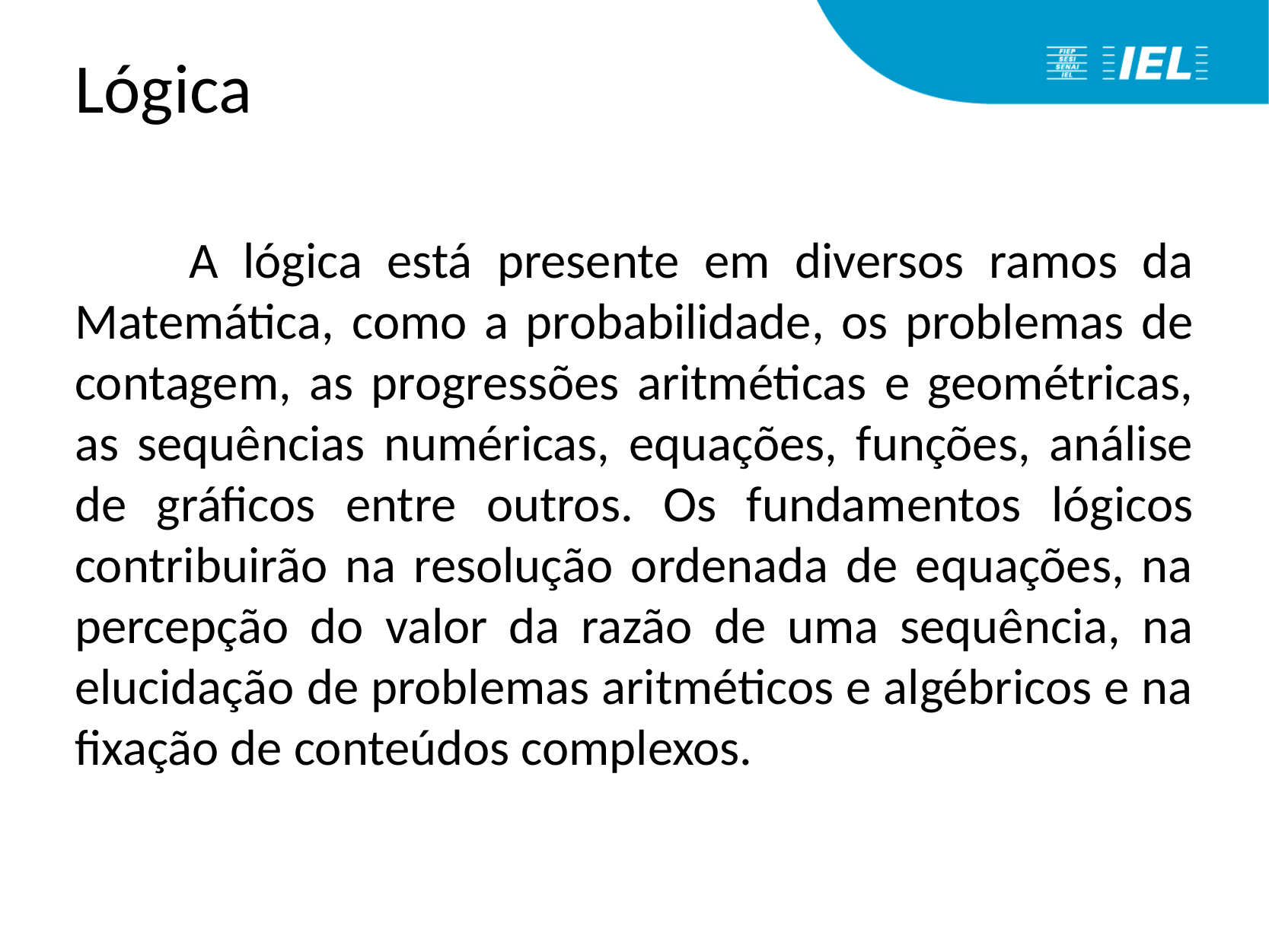

# Lógica
	A lógica está presente em diversos ramos da Matemática, como a probabilidade, os problemas de contagem, as progressões aritméticas e geométricas, as sequências numéricas, equações, funções, análise de gráficos entre outros. Os fundamentos lógicos contribuirão na resolução ordenada de equações, na percepção do valor da razão de uma sequência, na elucidação de problemas aritméticos e algébricos e na fixação de conteúdos complexos.